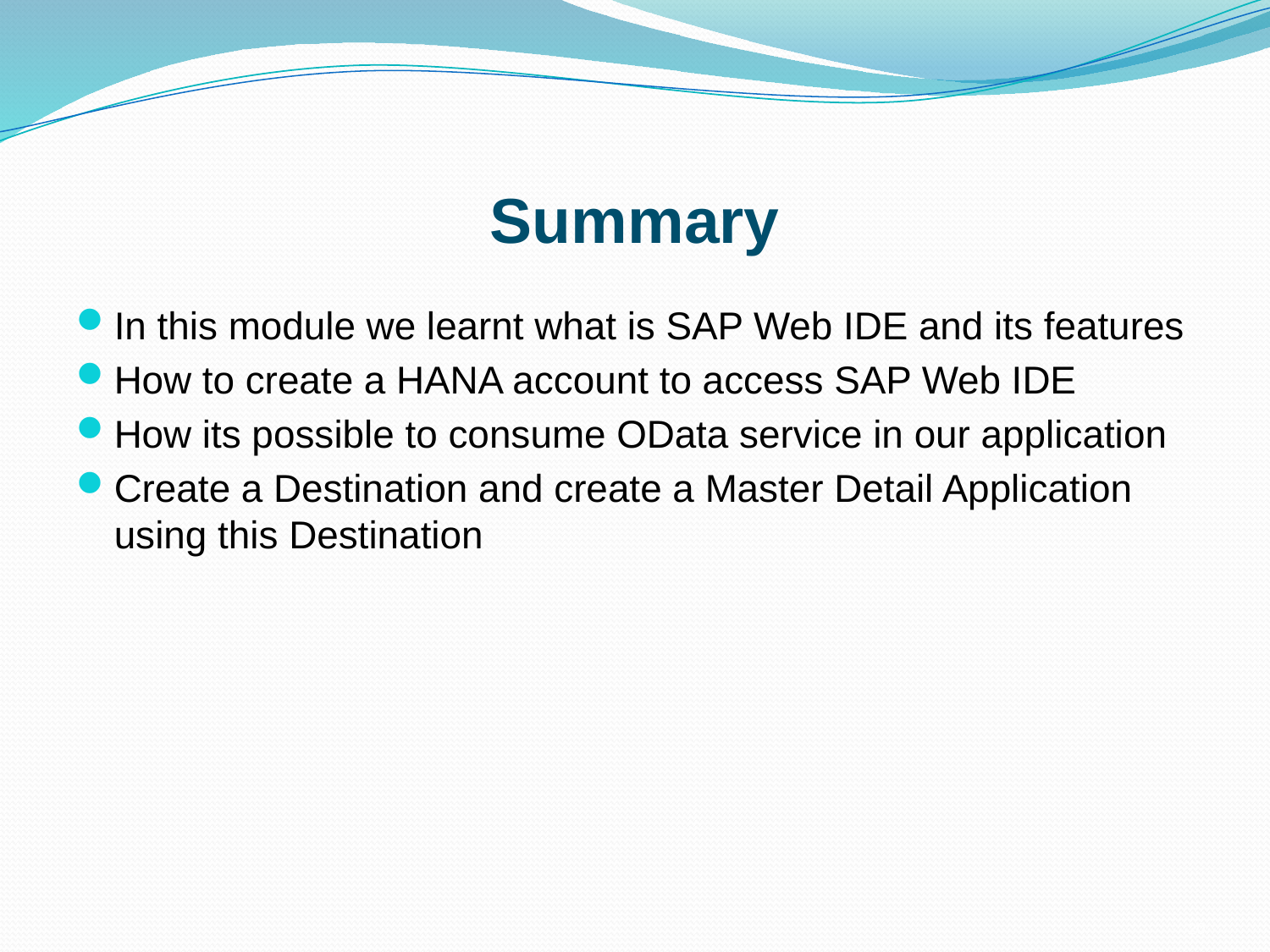

Summary
In this module we learnt what is SAP Web IDE and its features
How to create a HANA account to access SAP Web IDE
How its possible to consume OData service in our application
Create a Destination and create a Master Detail Application using this Destination